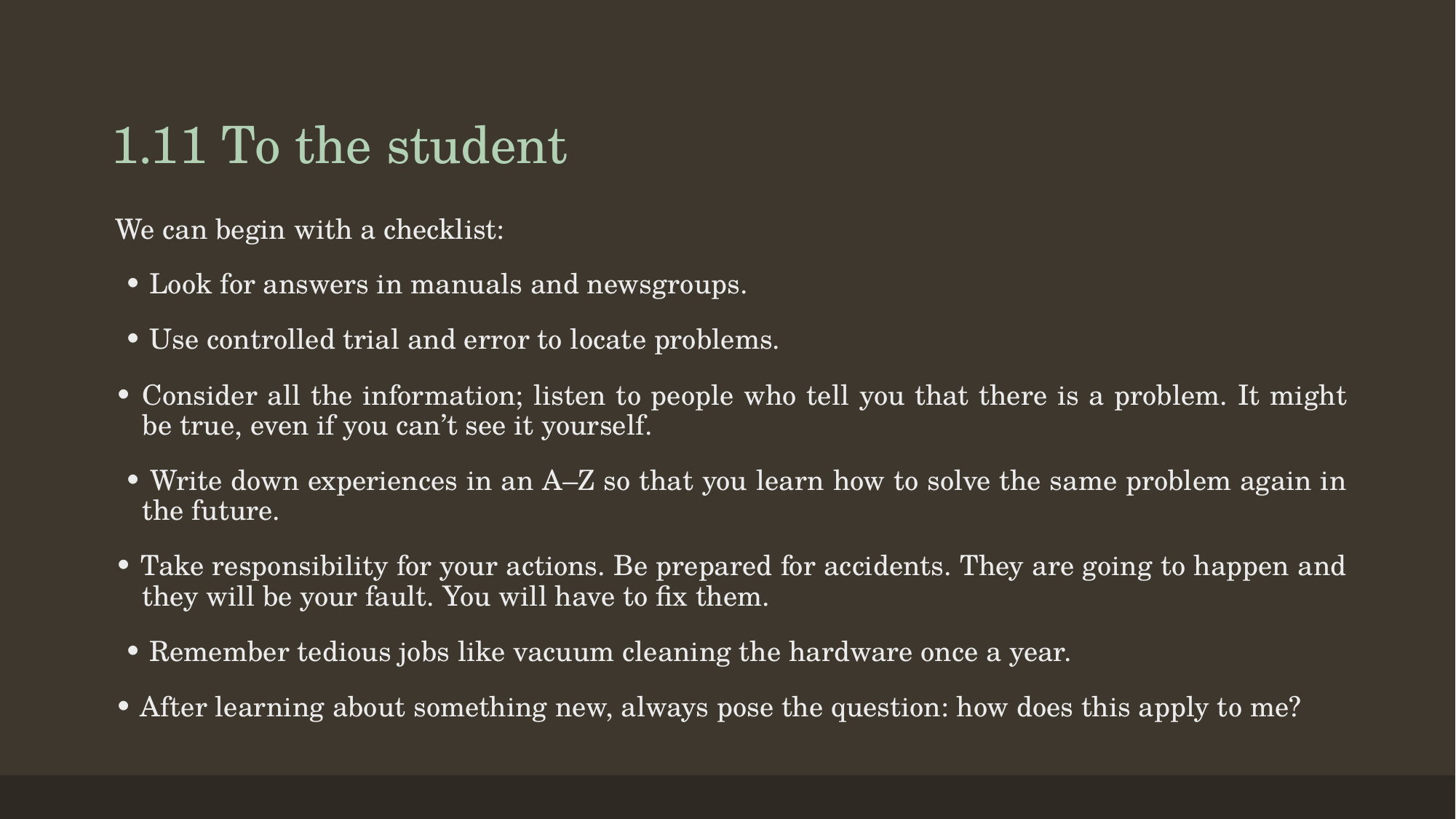

# 1.11 To the student
We can begin with a checklist:
 • Look for answers in manuals and newsgroups.
 • Use controlled trial and error to locate problems.
• Consider all the information; listen to people who tell you that there is a problem. It might be true, even if you can’t see it yourself.
 • Write down experiences in an A–Z so that you learn how to solve the same problem again in the future.
• Take responsibility for your actions. Be prepared for accidents. They are going to happen and they will be your fault. You will have to fix them.
 • Remember tedious jobs like vacuum cleaning the hardware once a year.
• After learning about something new, always pose the question: how does this apply to me?